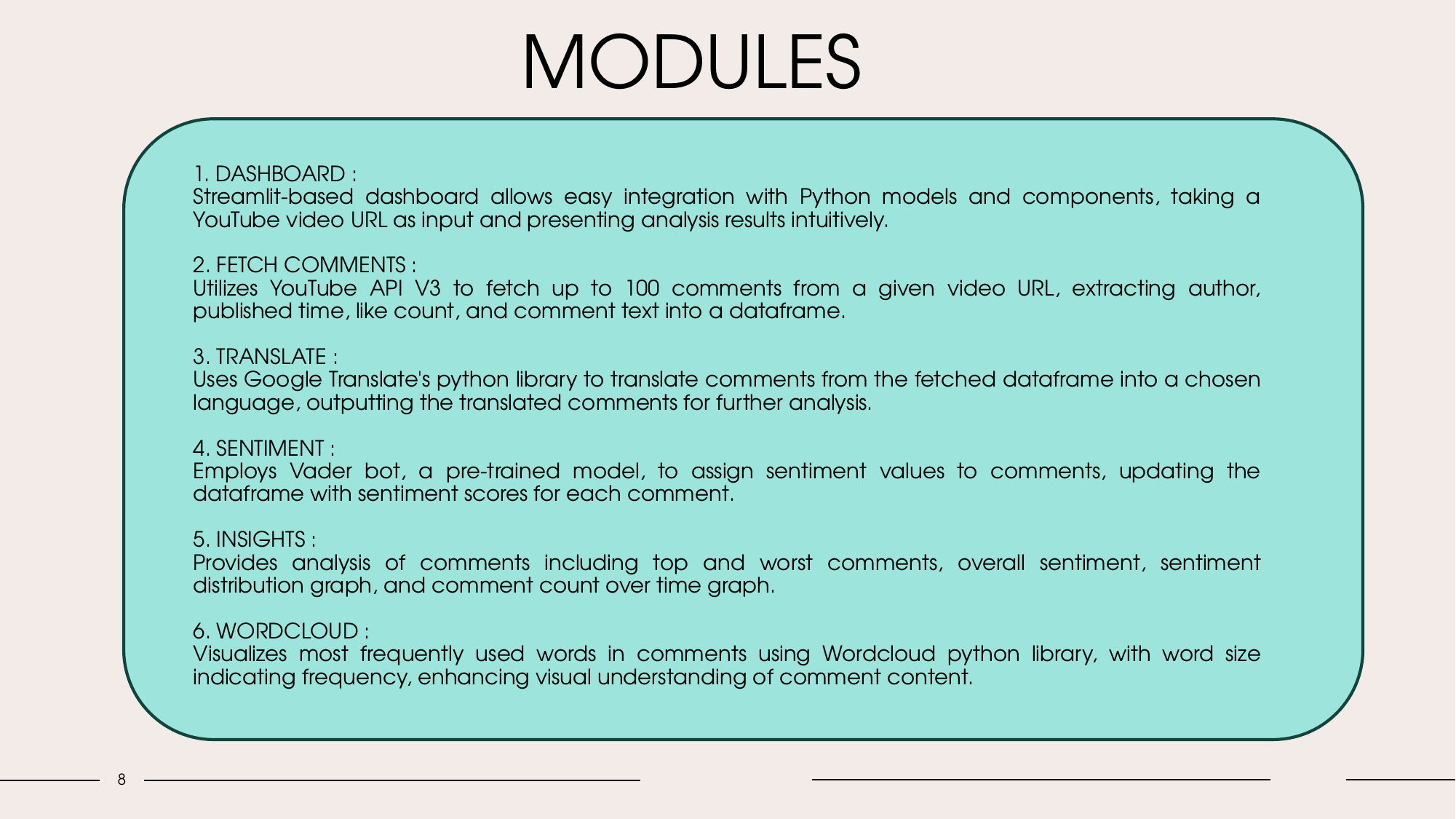

# MODULES

1. DASHBOARD :
Streamlit-based dashboard allows easy integration with Python models and components, taking a YouTube video URL as input and presenting analysis results intuitively.

2. FETCH COMMENTS :
Utilizes YouTube API V3 to fetch up to 100 comments from a given video URL, extracting author, published time, like count, and comment text into a dataframe.

3. TRANSLATE :
Uses Google Translate's python library to translate comments from the fetched dataframe into a chosen language, outputting the translated comments for further analysis.

4. SENTIMENT :
Employs Vader bot, a pre-trained model, to assign sentiment values to comments, updating the dataframe with sentiment scores for each comment.

5. INSIGHTS :
Provides analysis of comments including top and worst comments, overall sentiment, sentiment distribution graph, and comment count over time graph.

6. WORDCLOUD :
Visualizes most frequently used words in comments using Wordcloud python library, with word size indicating frequency, enhancing visual understanding of comment content.

8